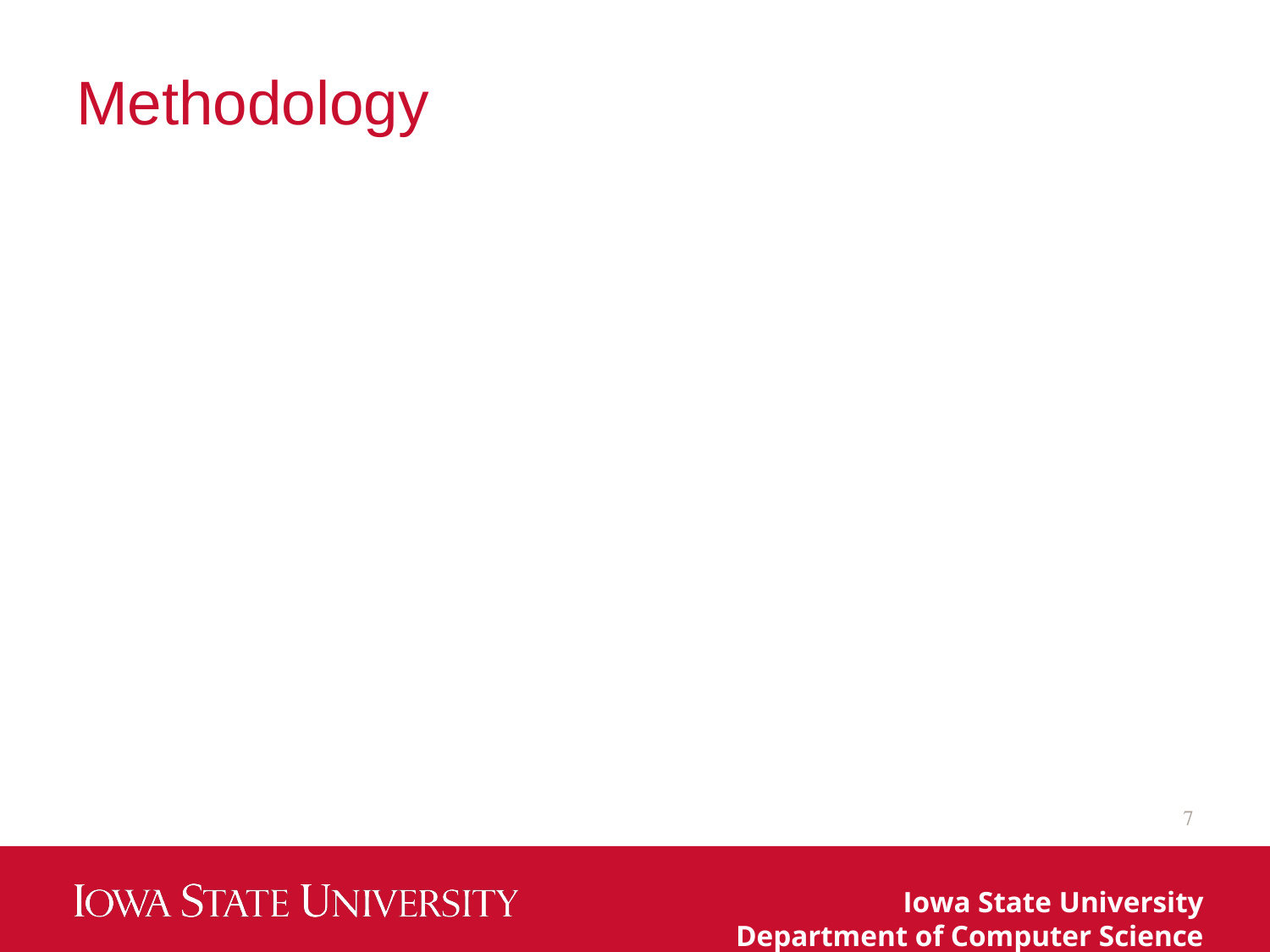

# Methodology

7
Iowa State University
Department of Computer Science